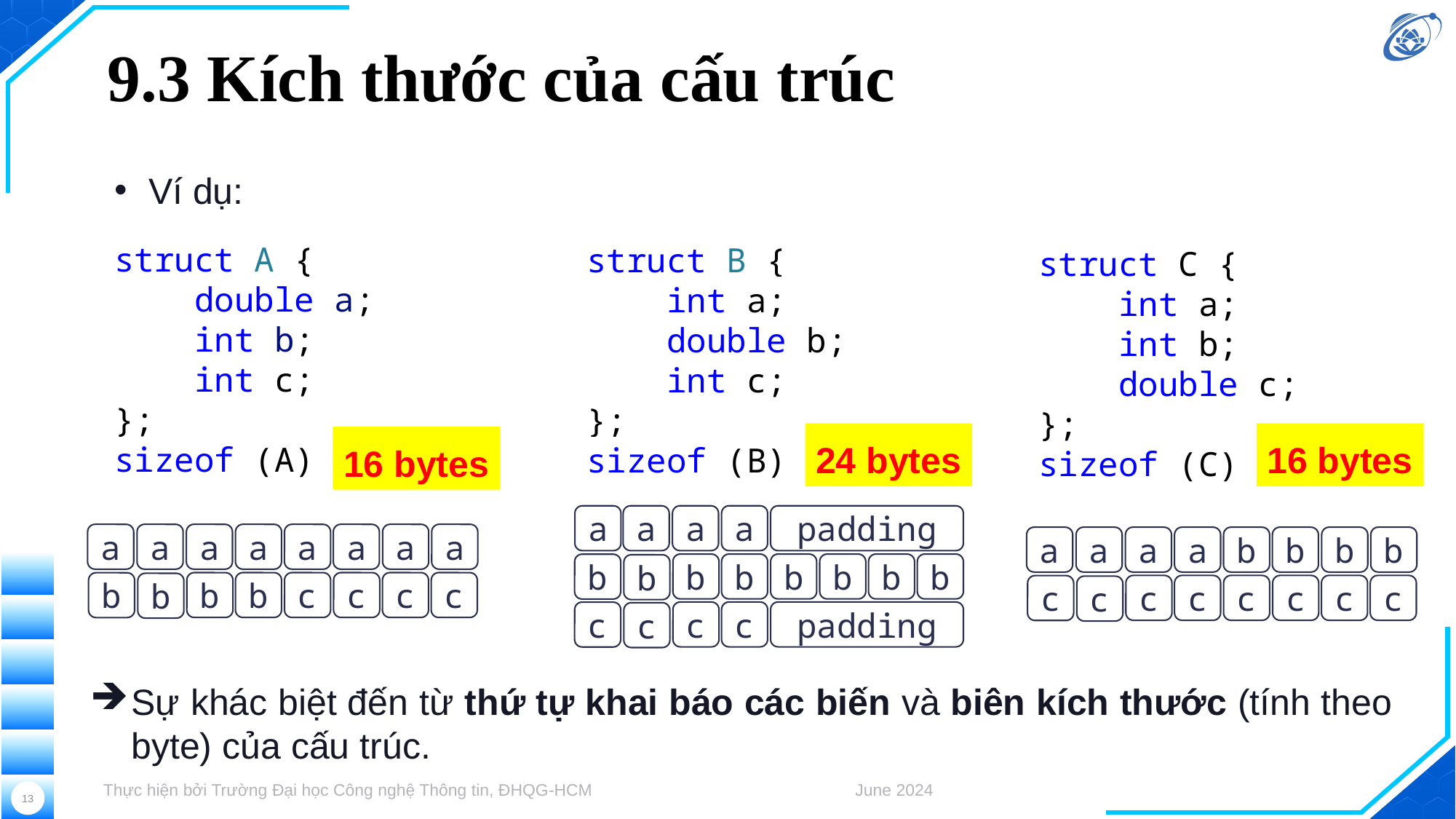

# 9.3 Kích thước của cấu trúc
Ví dụ:
struct A {
    double a;
    int b;
    int c;
};
sizeof (A) = ??
struct B {
    int a;
    double b;
    int c;
};
sizeof (B) = ??
struct C {
    int a;
    int b;
    double c;
};
sizeof (C) = ??
24 bytes
16 bytes
16 bytes
padding
a
a
a
a
b
b
b
b
b
b
b
b
c
c
padding
c
c
a
a
a
a
a
a
a
a
b
b
c
c
c
c
b
b
b
b
b
b
a
a
a
a
c
c
c
c
c
c
c
c
Sự khác biệt đến từ thứ tự khai báo các biến và biên kích thước (tính theo byte) của cấu trúc.
Thực hiện bởi Trường Đại học Công nghệ Thông tin, ĐHQG-HCM
June 2024
13